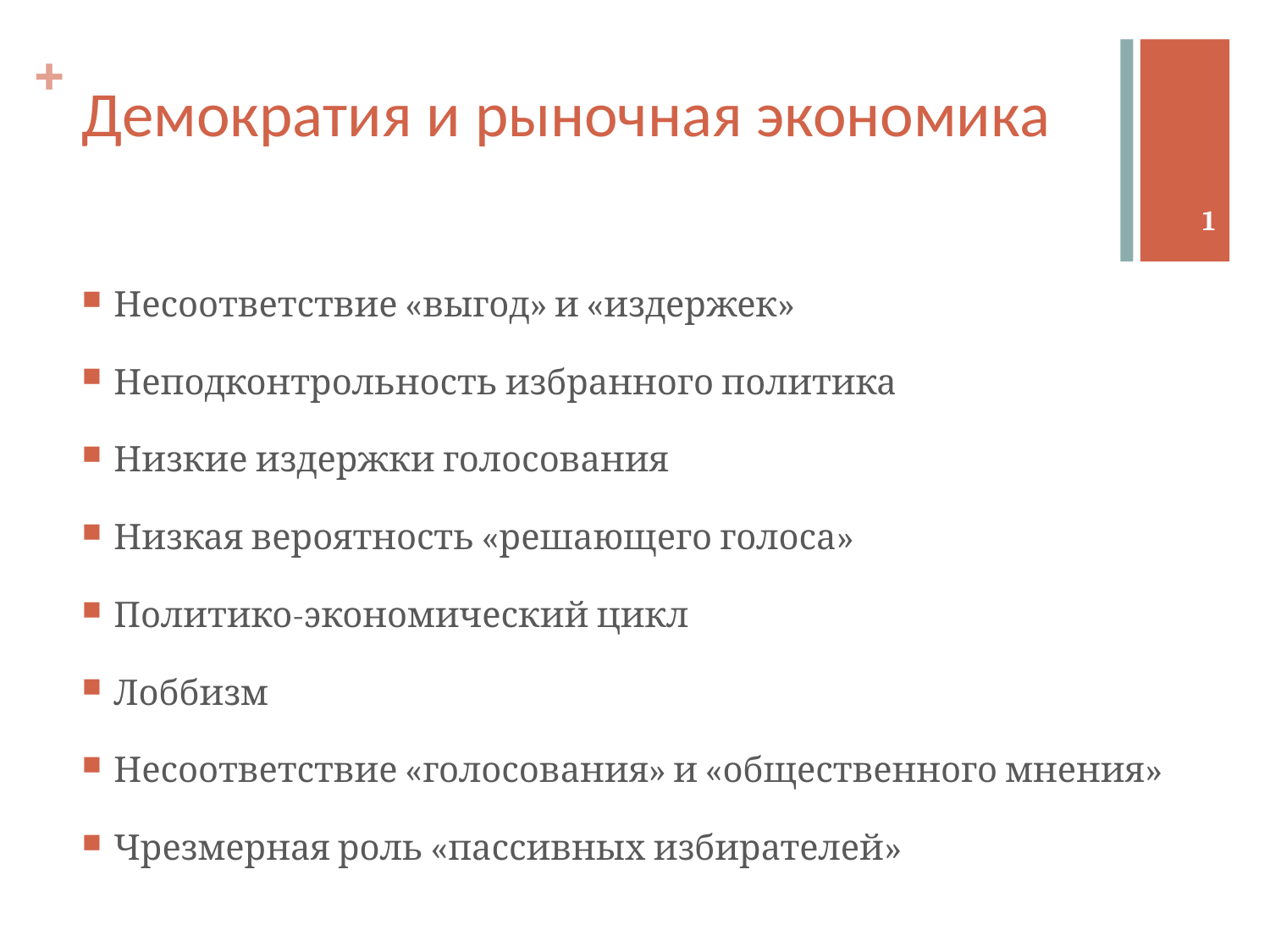

# Демократия и рыночная экономика
1
Несоответствие «выгод» и «издержек»
Неподконтрольность избранного политика
Низкие издержки голосования
Низкая вероятность «решающего голоса»
Политико-экономический цикл
Лоббизм
Несоответствие «голосования» и «общественного мнения»
Чрезмерная роль «пассивных избирателей»